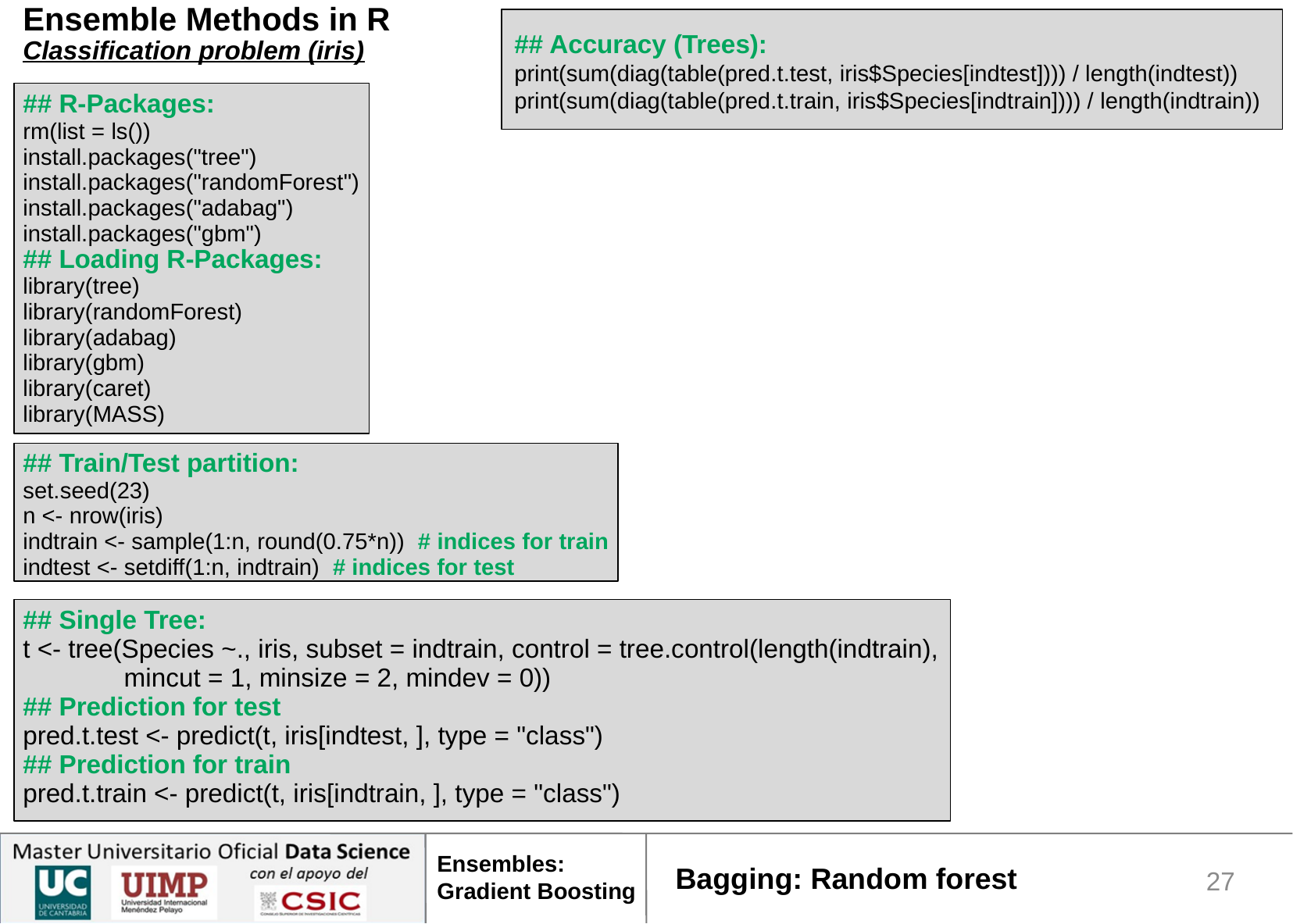

| Ensemble Methods in R Classification problem (iris) ## R-Packages: rm(list = ls()) install.packages("tree") install.packages("randomForest") install.packages("adabag") install.packages("gbm") ## Loading R-Packages: library(tree) library(randomForest) library(adabag) library(gbm) library(caret) library(MASS) ## Train/Test partition: set.seed(23) n <- nrow(iris) indtrain <- sample(1:n, round(0.75\*n)) # indices for train indtest <- setdiff(1:n, indtrain) # indices for test ## Single Tree: t <- tree(Species ~., iris, subset = indtrain, control = tree.control(length(indtrain), mincut = 1, minsize = 2, mindev = 0)) ## Prediction for test pred.t.test <- predict(t, iris[indtest, ], type = "class") ## Prediction for train pred.t.train <- predict(t, iris[indtrain, ], type = "class") |
| --- |

## Accuracy (Trees):
print(sum(diag(table(pred.t.test, iris$Species[indtest]))) / length(indtest))
print(sum(diag(table(pred.t.train, iris$Species[indtrain]))) / length(indtrain))

Bagging: Random forest
27